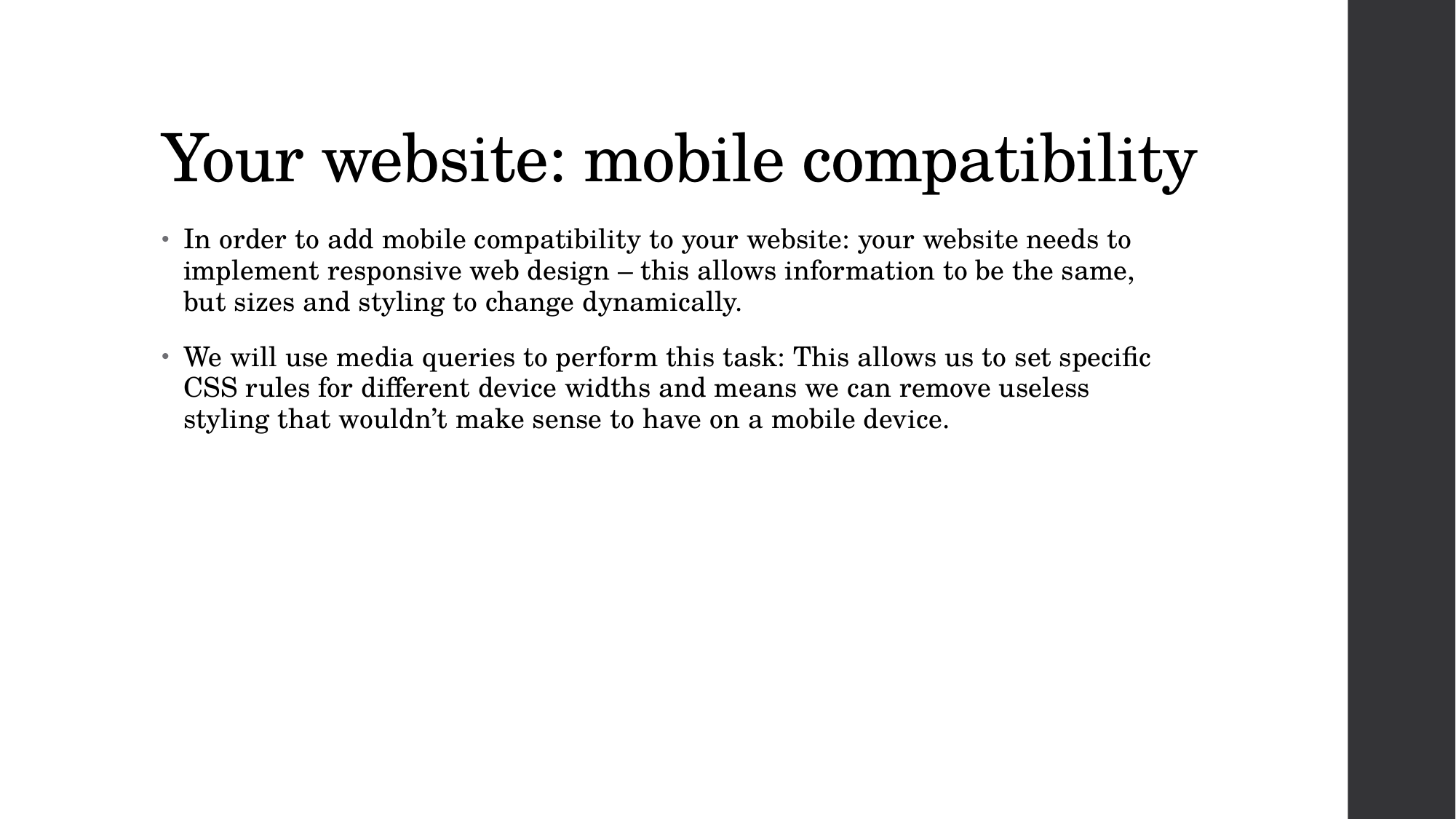

# Your website: mobile compatibility
In order to add mobile compatibility to your website: your website needs to implement responsive web design – this allows information to be the same, but sizes and styling to change dynamically.
We will use media queries to perform this task: This allows us to set specific CSS rules for different device widths and means we can remove useless styling that wouldn’t make sense to have on a mobile device.